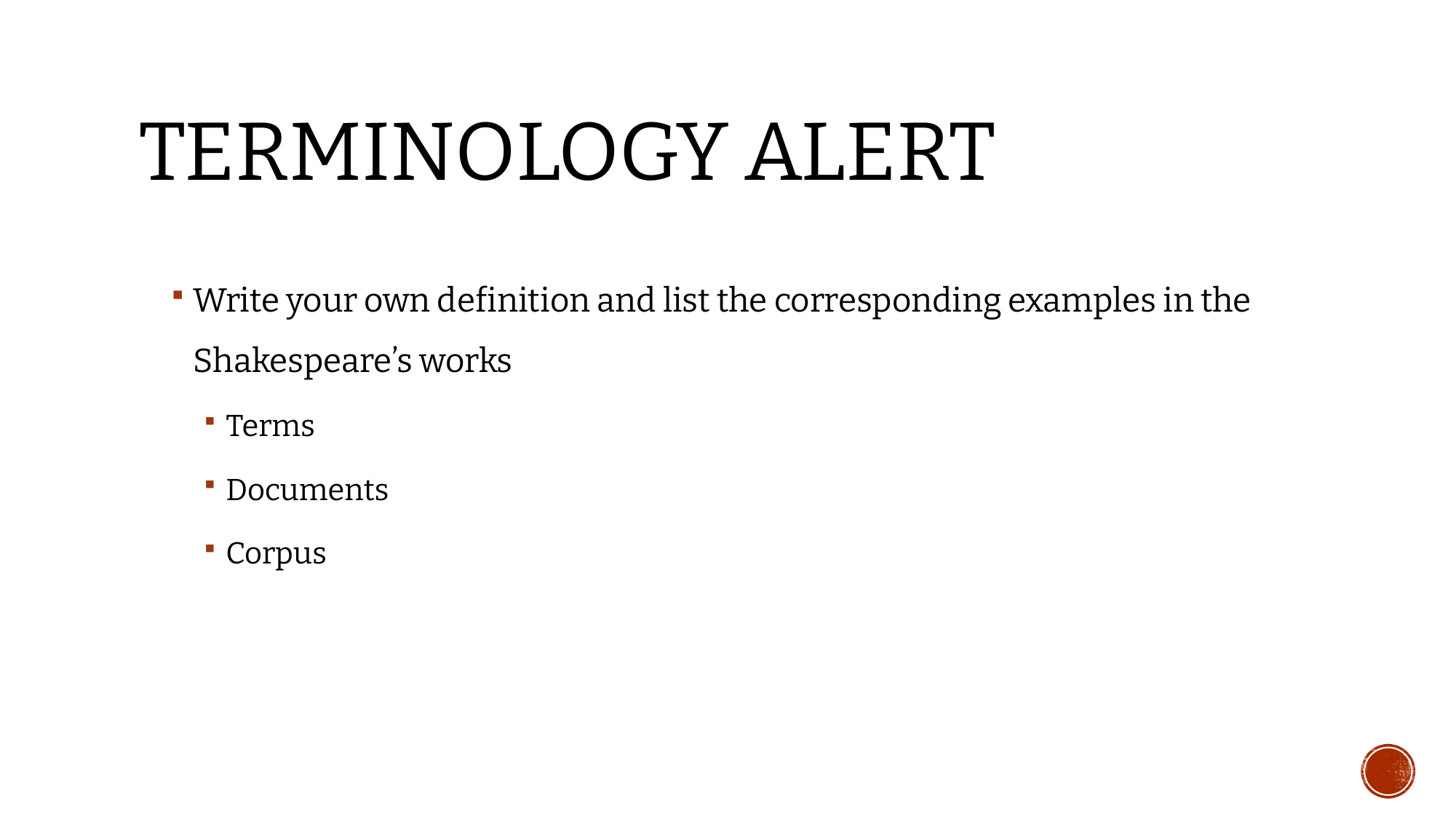

# Terminology alert
Write your own definition and list the corresponding examples in the Shakespeare’s works
Terms
Documents
Corpus